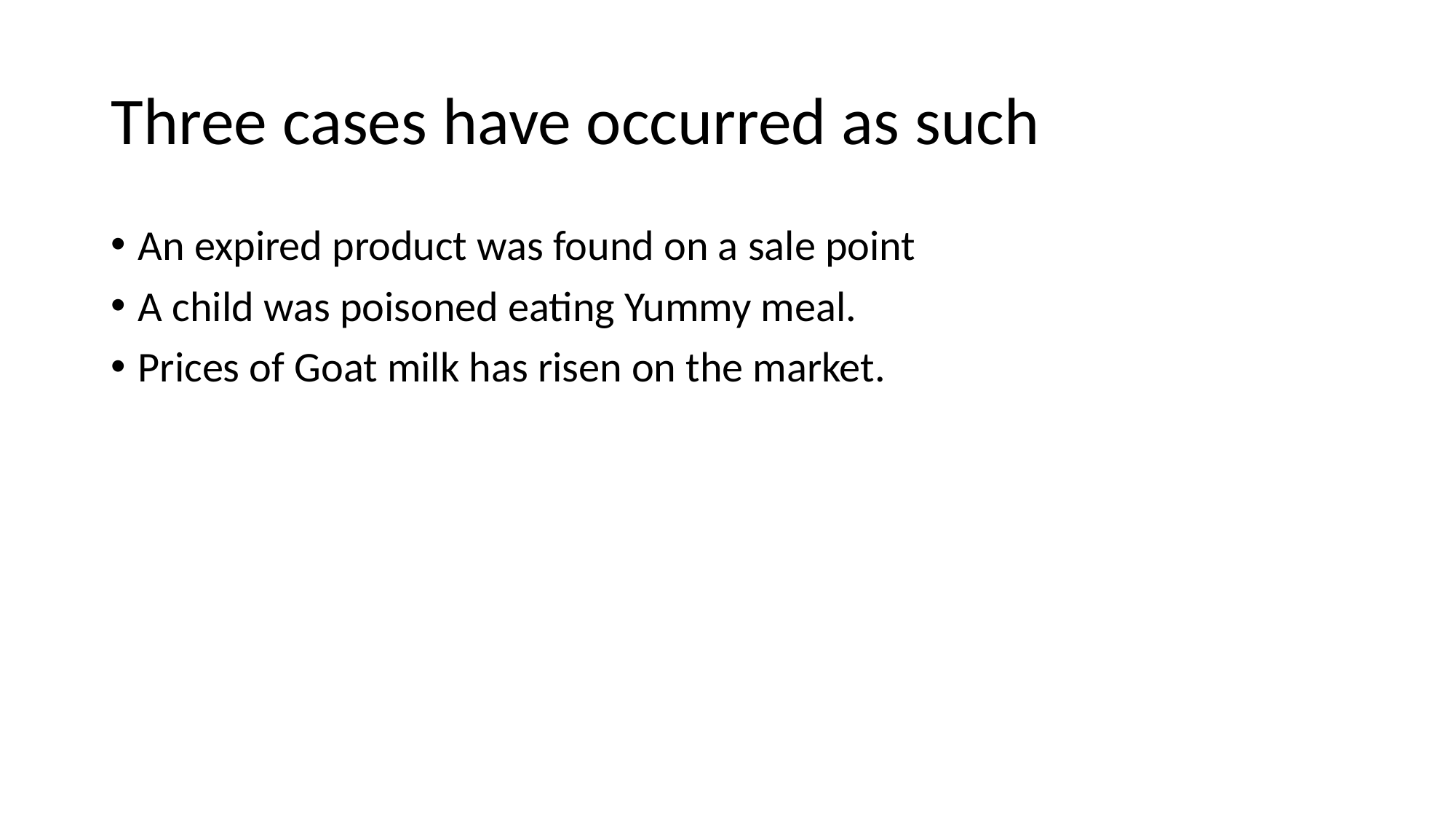

# Three cases have occurred as such
An expired product was found on a sale point
A child was poisoned eating Yummy meal.
Prices of Goat milk has risen on the market.